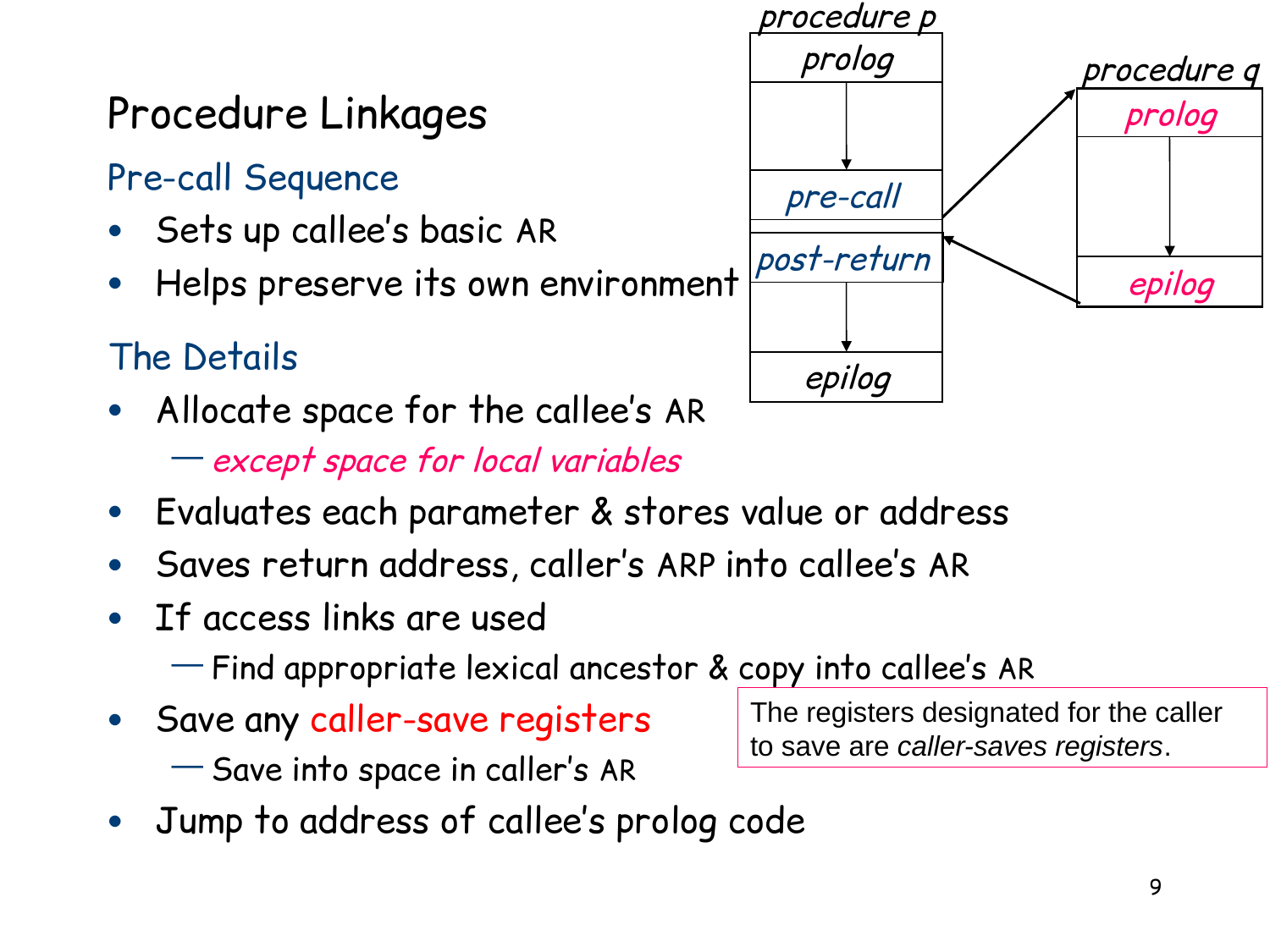

procedure p

prolog

pre-call
post-return

epilog
procedure q

prolog

epilog
# Procedure Linkages

Pre-call Sequence
Sets up callee’s basic AR
Helps preserve its own environment
The Details
Allocate space for the callee’s AR
except space for local variables
Evaluates each parameter & stores value or address
Saves return address, caller’s ARP into callee’s AR
If access links are used
Find appropriate lexical ancestor & copy into callee’s AR
Save any caller-save registers
Save into space in caller’s AR
Jump to address of callee’s prolog code

The registers designated for the caller to save are caller-saves registers.
9